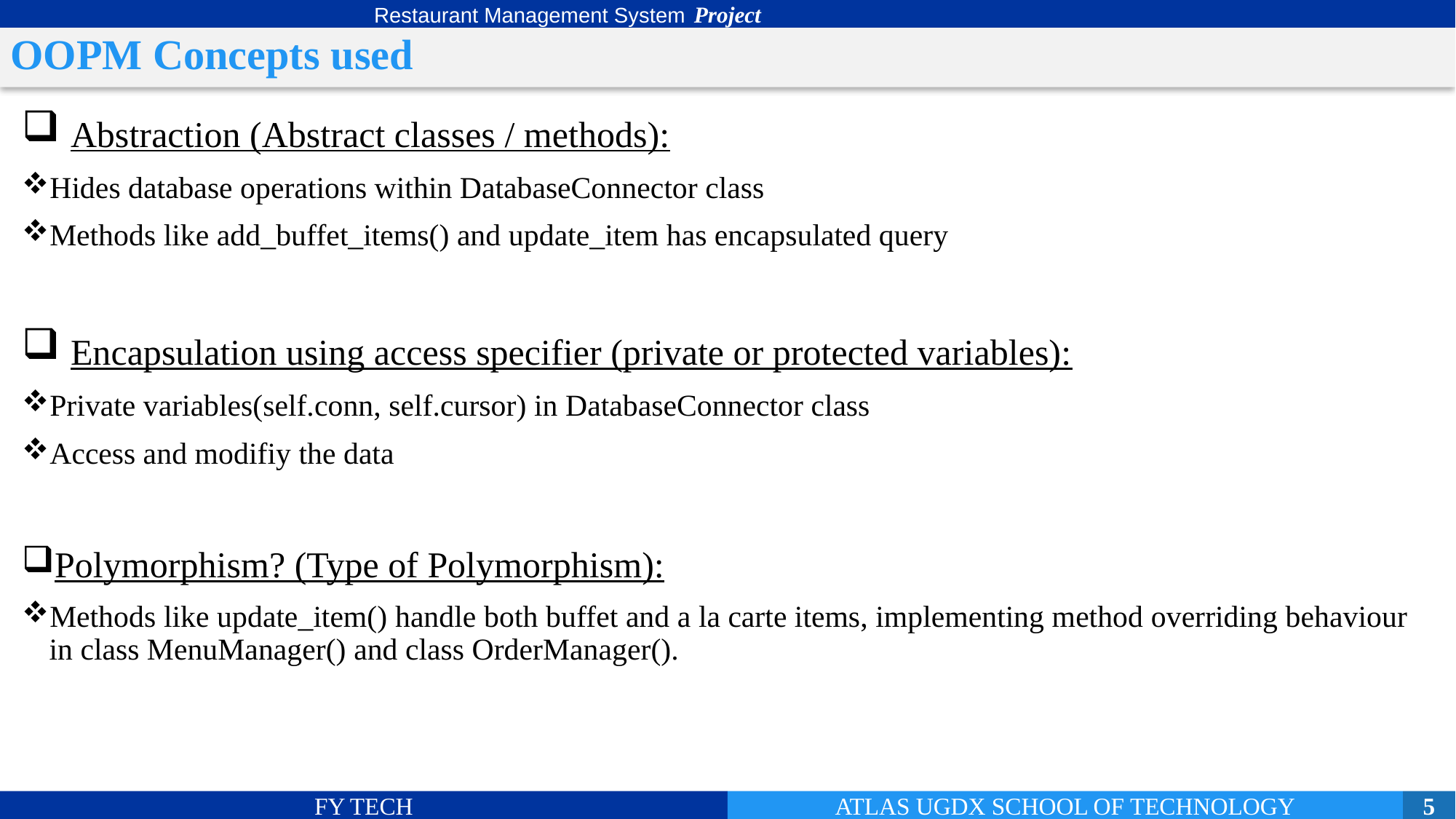

Restaurant Management System
# OOPM Concepts used
 Abstraction (Abstract classes / methods):
Hides database operations within DatabaseConnector class
Methods like add_buffet_items() and update_item has encapsulated query

 Encapsulation using access specifier (private or protected variables):
Private variables(self.conn, self.cursor) in DatabaseConnector class
Access and modifiy the data

Polymorphism? (Type of Polymorphism):
Methods like update_item() handle both buffet and a la carte items, implementing method overriding behaviour in class MenuManager() and class OrderManager().